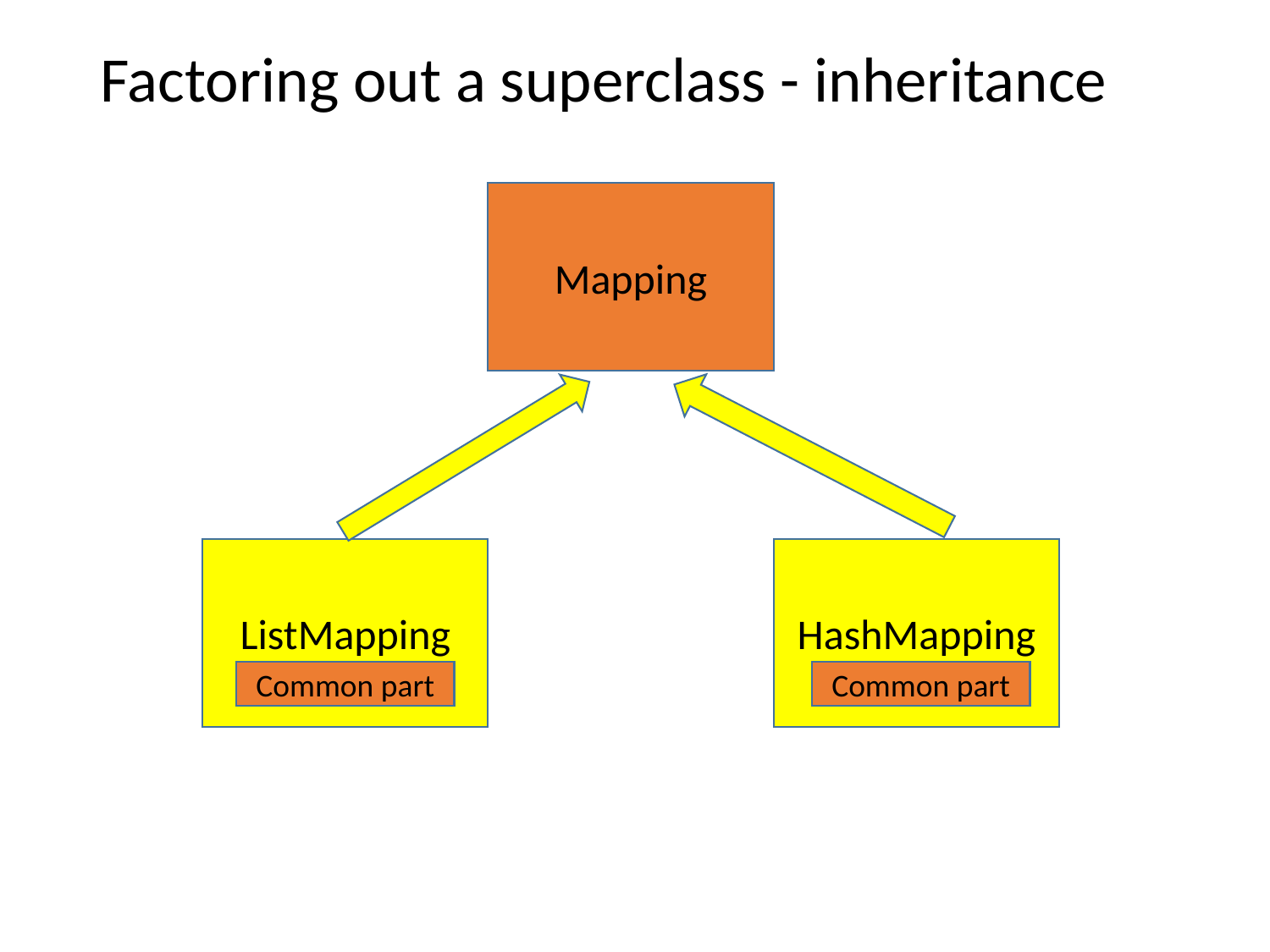

# Factoring out a superclass - inheritance
Mapping

HashMapping
ListMapping
Common part
Common part